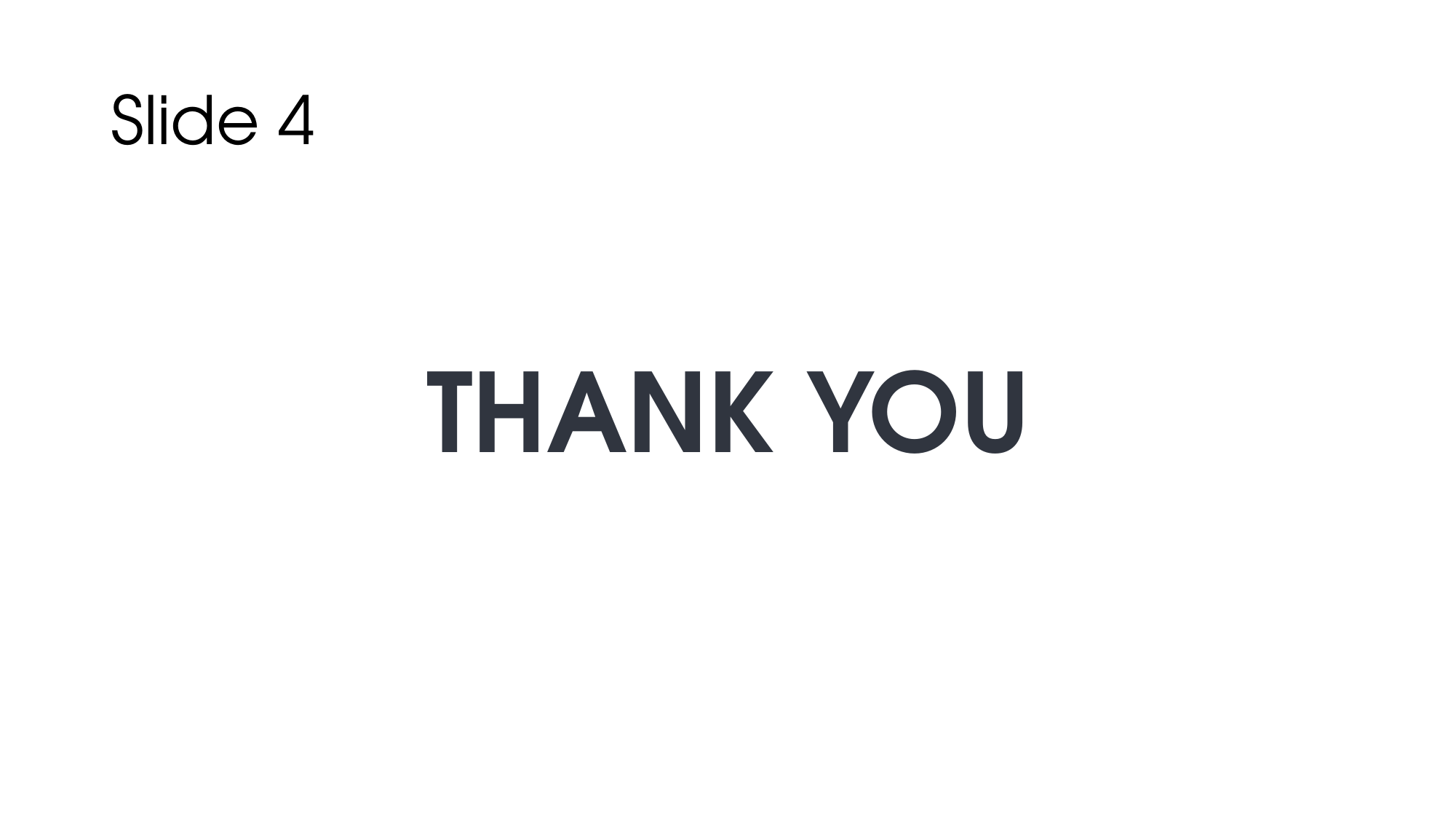

# Slide 4

3%
Lorem ipsum dolor sit amet.

THANK YOU